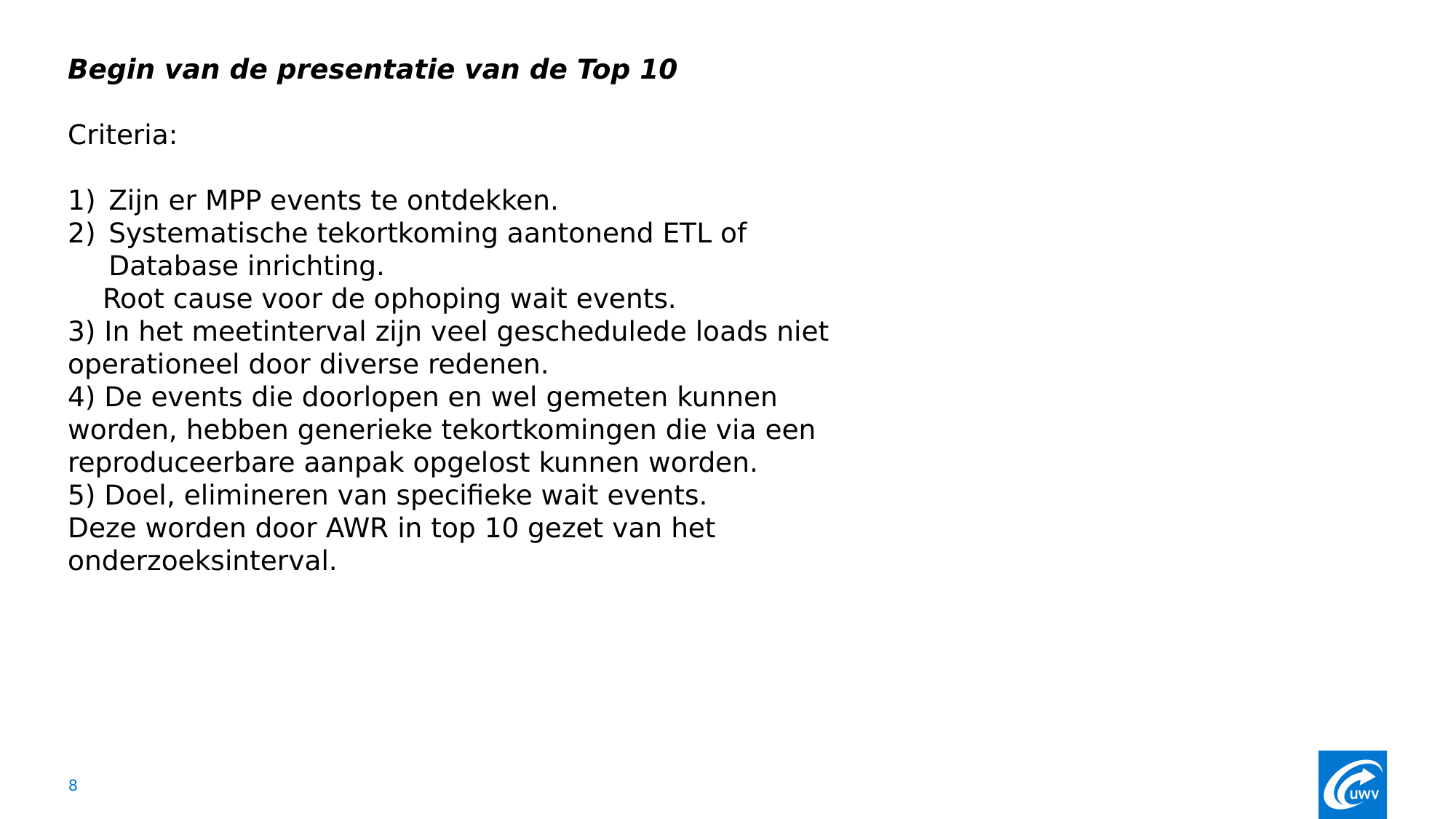

Begin van de presentatie van de Top 10

Criteria:

Zijn er MPP events te ontdekken.
Systematische tekortkoming aantonend ETL of Database inrichting.
    Root cause voor de ophoping wait events.
3) In het meetinterval zijn veel geschedulede loads niet     operationeel door diverse redenen.
4) De events die doorlopen en wel gemeten kunnen worden, hebben generieke tekortkomingen die via een reproduceerbare aanpak opgelost kunnen worden.
5) Doel, elimineren van specifieke wait events.
Deze worden door AWR in top 10 gezet van het onderzoeksinterval.

8